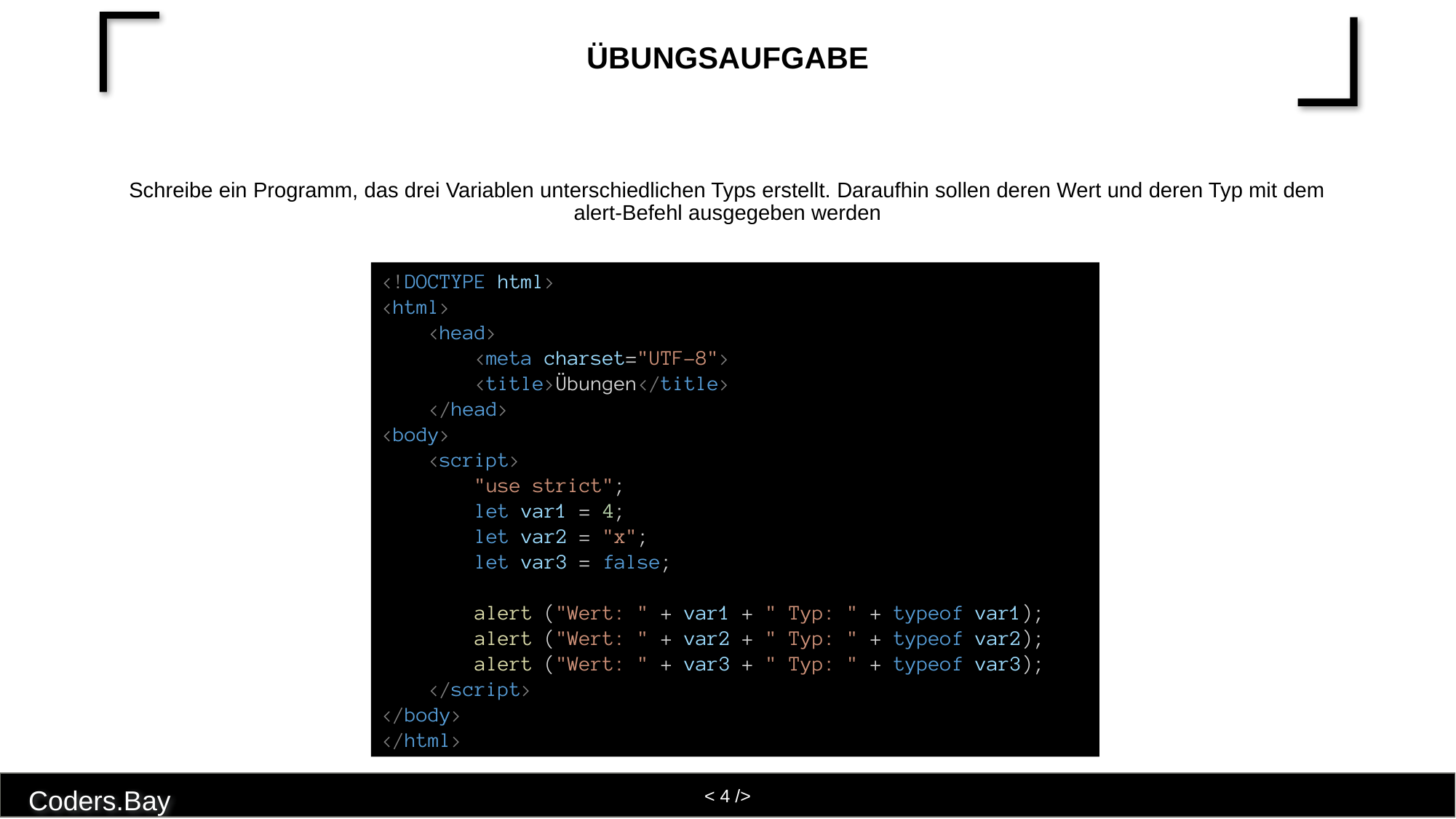

# Übungsaufgabe
Schreibe ein Programm, das drei Variablen unterschiedlichen Typs erstellt. Daraufhin sollen deren Wert und deren Typ mit dem alert-Befehl ausgegeben werden

<!DOCTYPE html>
<html>
    <head>
        <meta charset="UTF-8">
        <title>Übungen</title>
    </head>
<body>
    <script>
        "use strict";
        let var1 = 4;
        let var2 = "x";
        let var3 = false;
        alert ("Wert: " + var1 + " Typ: " + typeof var1);
        alert ("Wert: " + var2 + " Typ: " + typeof var2);
        alert ("Wert: " + var3 + " Typ: " + typeof var3);
    </script>
</body>
</html>